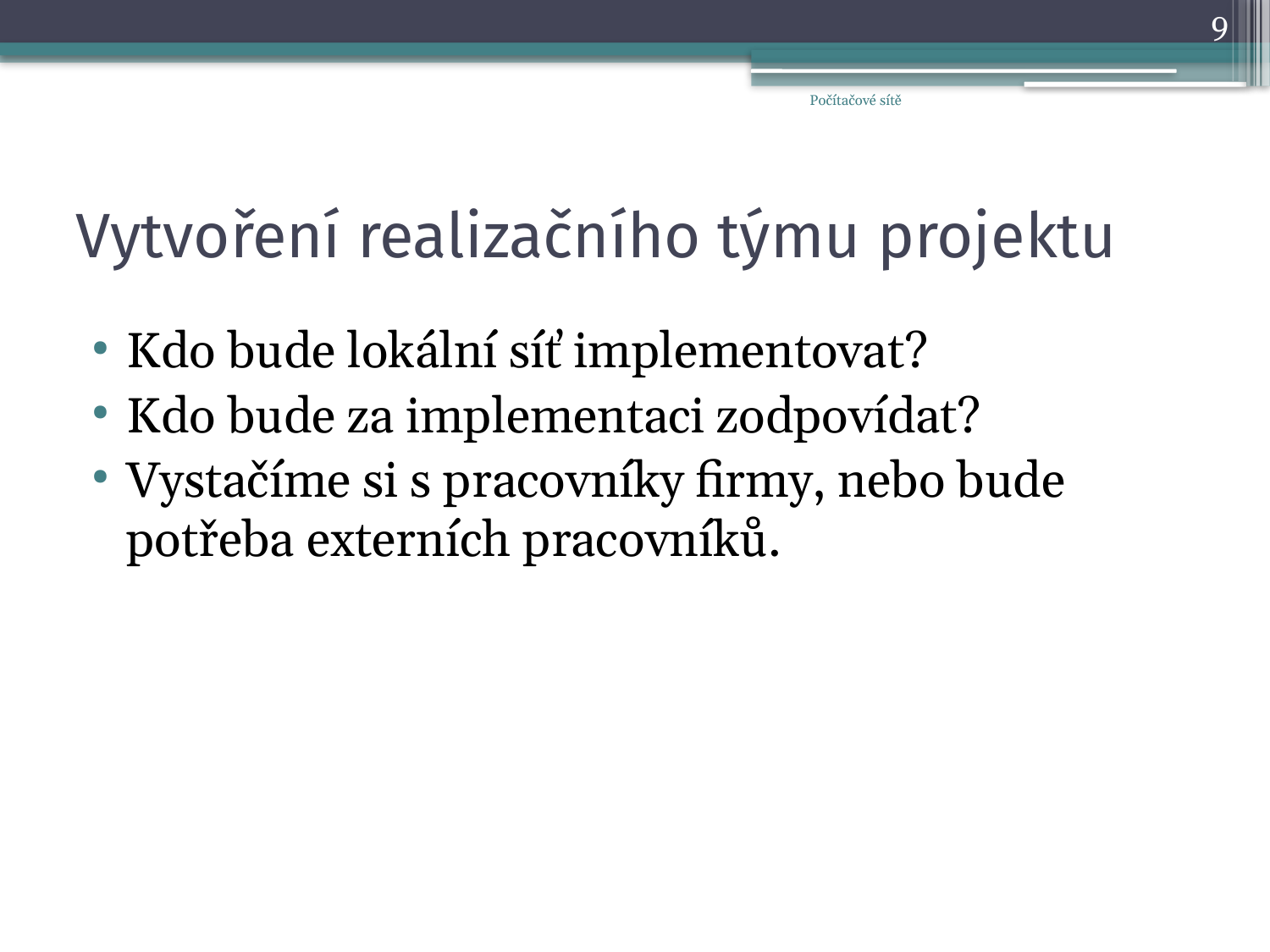

9
Počítačové sítě
# Vytvoření realizačního týmu projektu
Kdo bude lokální síť implementovat?
Kdo bude za implementaci zodpovídat?
Vystačíme si s pracovníky firmy, nebo bude potřeba externích pracovníků.